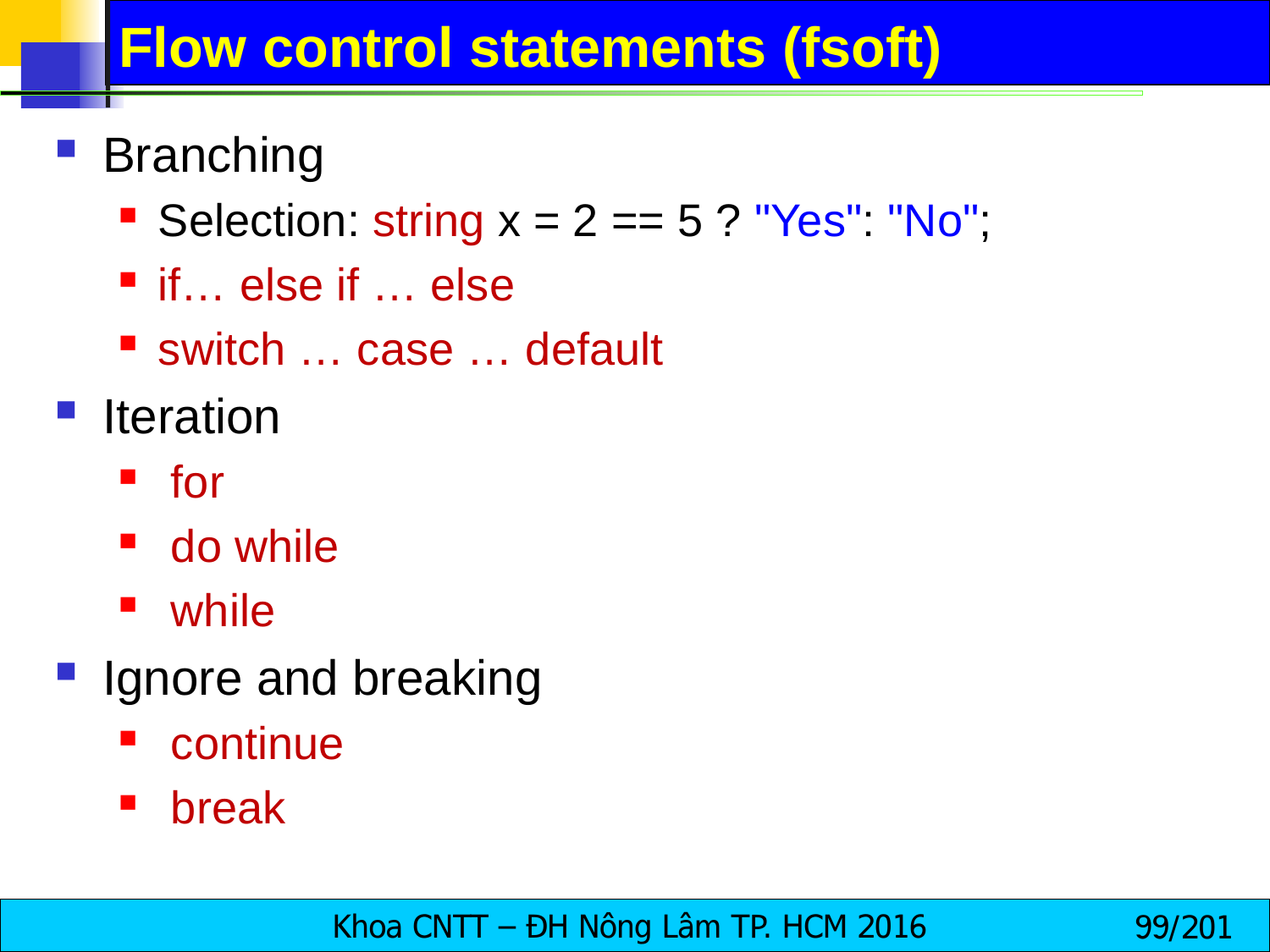

# Flow control statements (fsoft)
Branching
Selection: string x = 2 == 5 ? "Yes": "No";
if… else if … else
switch … case … default
Iteration
 for
 do while
 while
Ignore and breaking
 continue
 break